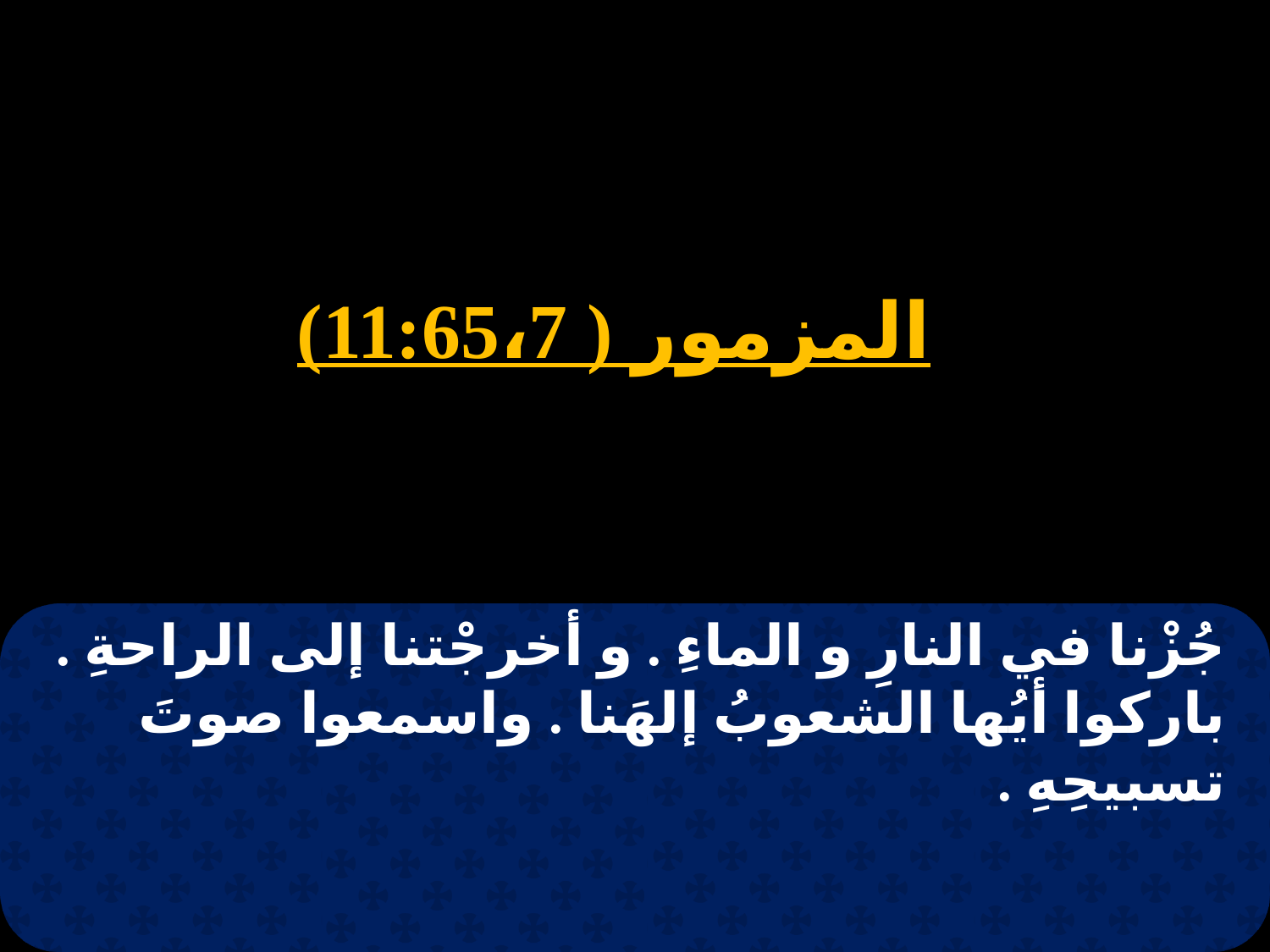

المزمور ( 11:65،7)
جُزْنا في النارِ و الماءِ . و أخرجْتنا إلى الراحةِ . باركوا أيُها الشعوبُ إلهَنا . واسمعوا صوتَ تسبيحِهِ .